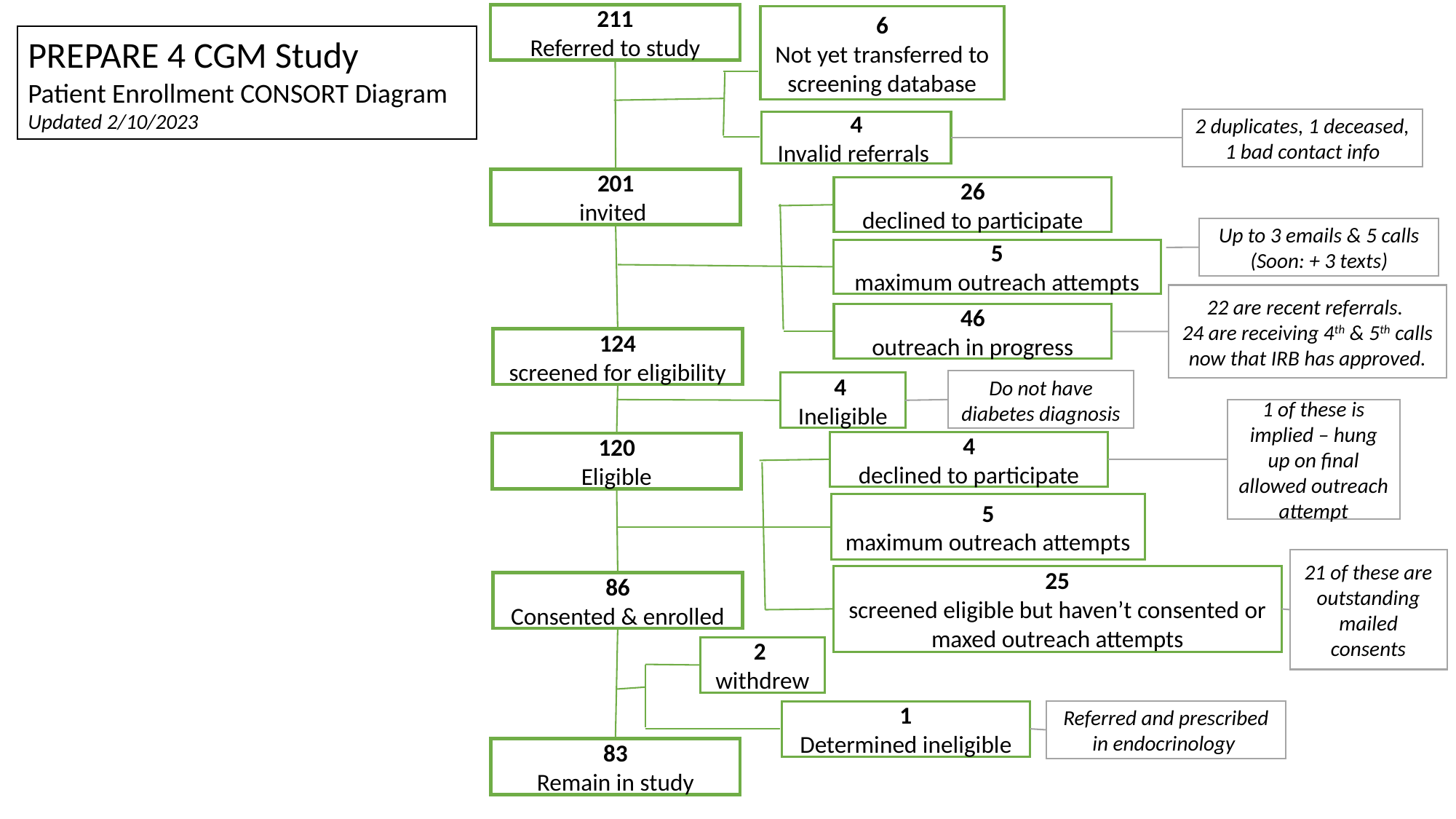

211
Referred to study
6
Not yet transferred to screening database
PREPARE 4 CGM Study
Patient Enrollment CONSORT Diagram
Updated 2/10/2023
2 duplicates, 1 deceased, 1 bad contact info
4
Invalid referrals
201
invited
26
declined to participate
Up to 3 emails & 5 calls (Soon: + 3 texts)
5
maximum outreach attempts
22 are recent referrals.
24 are receiving 4th & 5th calls now that IRB has approved.
46
outreach in progress
124
screened for eligibility
Do not have diabetes diagnosis
4
Ineligible
1 of these is implied – hung up on final allowed outreach attempt
4
declined to participate
120
Eligible
5
maximum outreach attempts
21 of these are outstanding mailed consents
25
screened eligible but haven’t consented or maxed outreach attempts
86
Consented & enrolled
2
withdrew
Referred and prescribed in endocrinology
1
Determined ineligible
83
Remain in study